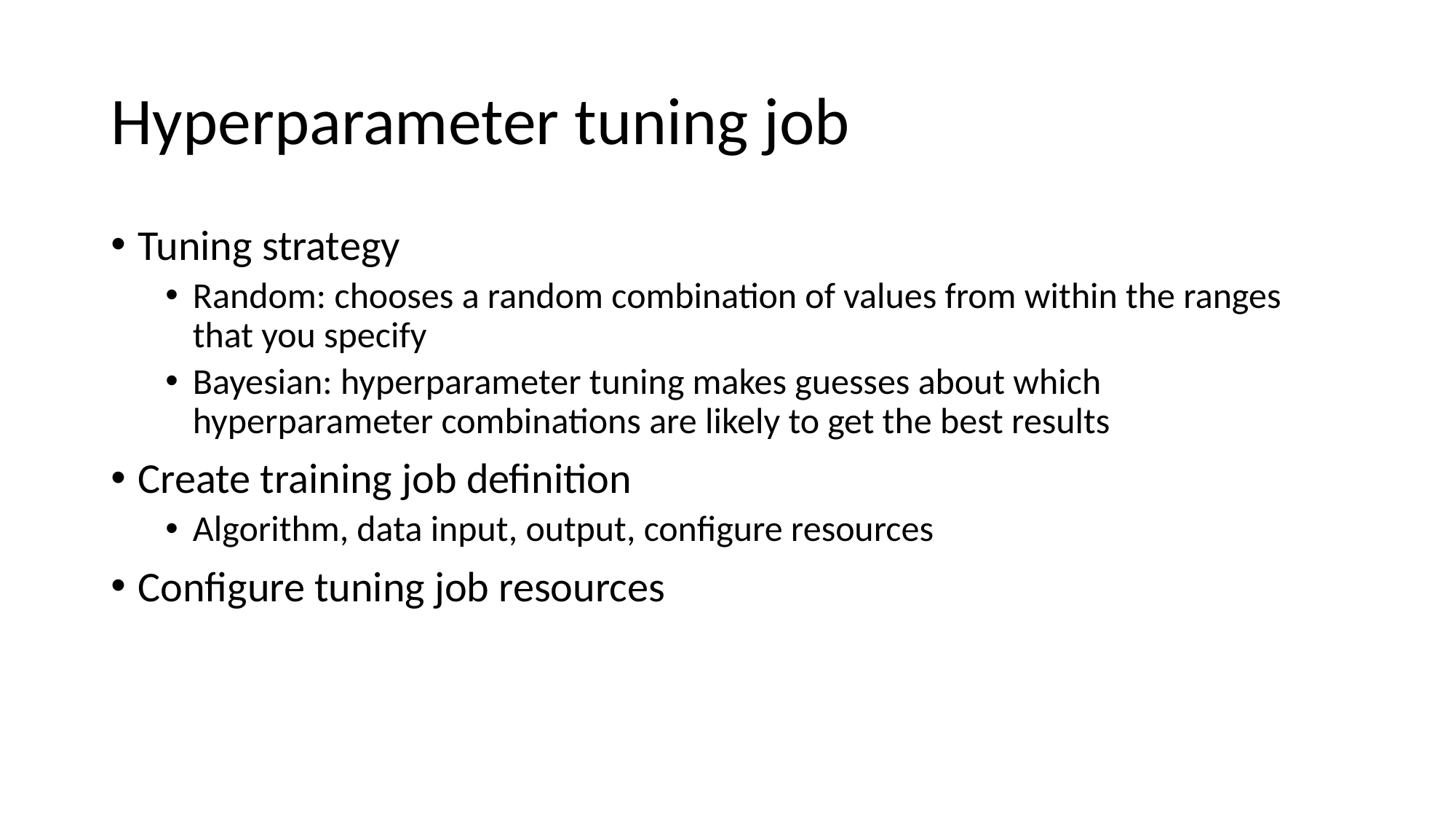

# Hyperparameter tuning job
Tuning strategy
Random: chooses a random combination of values from within the ranges that you specify
Bayesian: hyperparameter tuning makes guesses about which hyperparameter combinations are likely to get the best results
Create training job definition
Algorithm, data input, output, configure resources
Configure tuning job resources